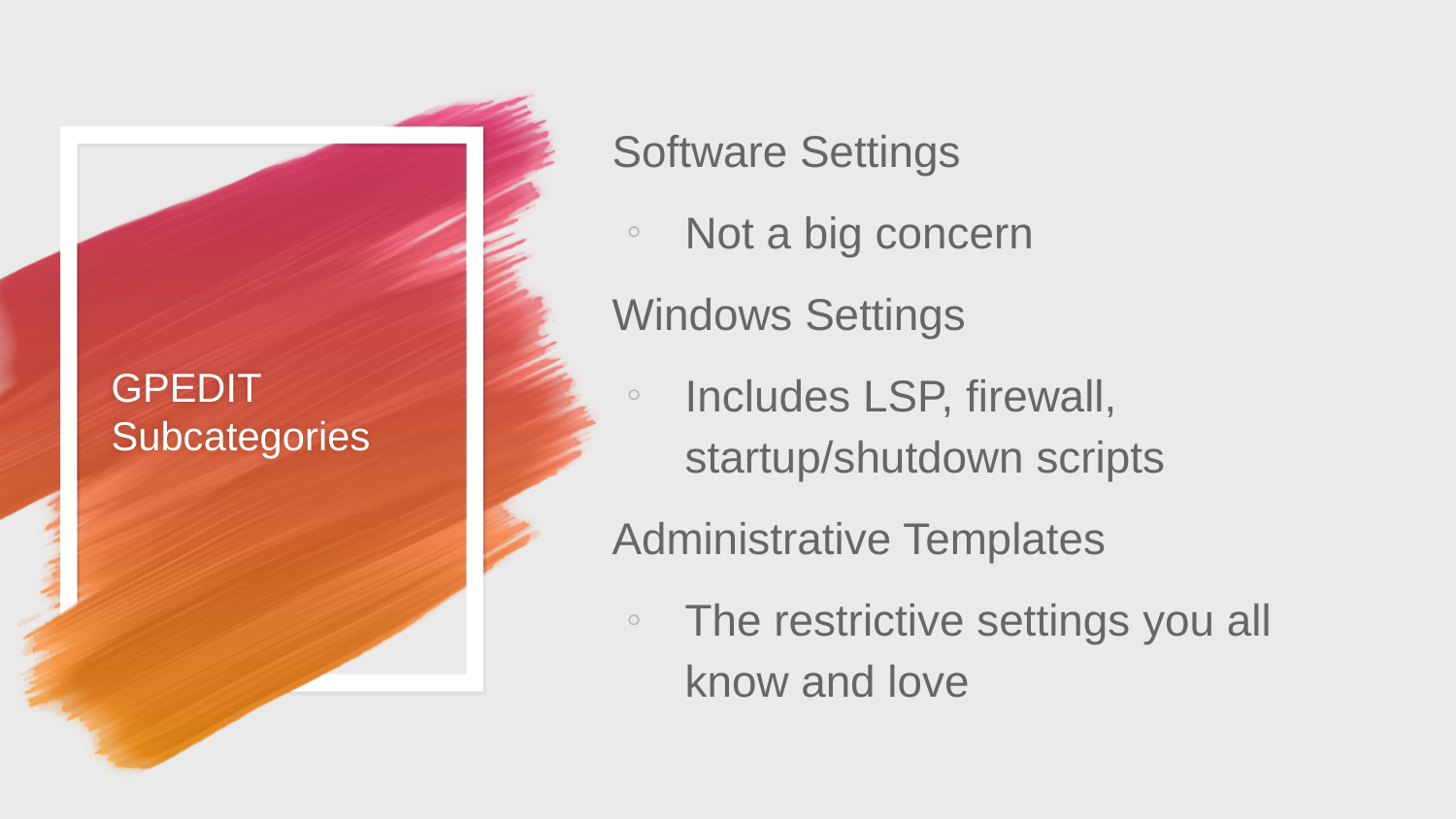

Software Settings
Not a big concern
Windows Settings
Includes LSP, firewall, startup/shutdown scripts
Administrative Templates
The restrictive settings you all know and love
# GPEDIT Subcategories